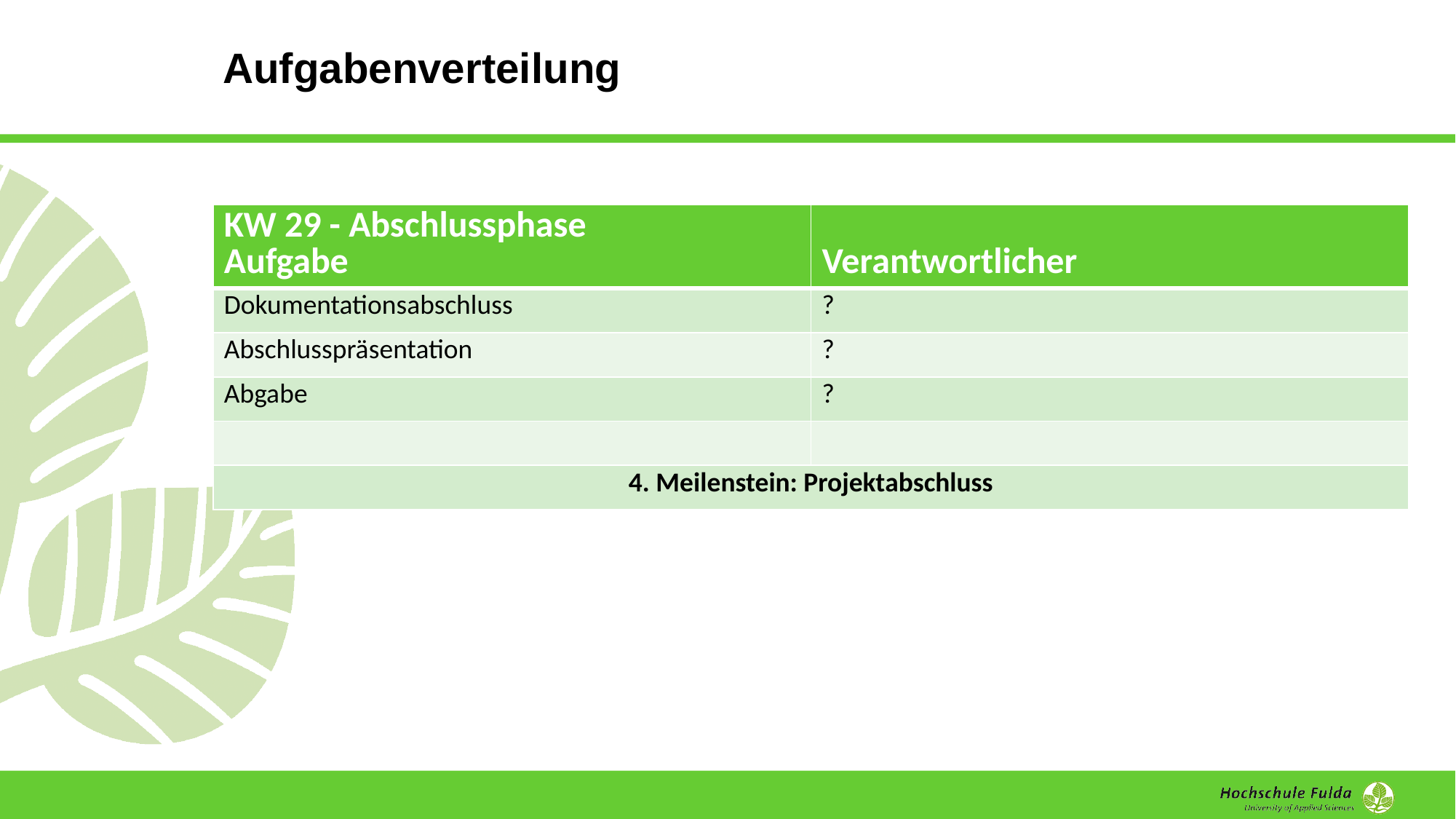

# Aufgabenverteilung
| KW 29 - Abschlussphase Aufgabe | Verantwortlicher |
| --- | --- |
| Dokumentationsabschluss | ? |
| Abschlusspräsentation | ? |
| Abgabe | ? |
|  |  |
| 4. Meilenstein: Projektabschluss |  |